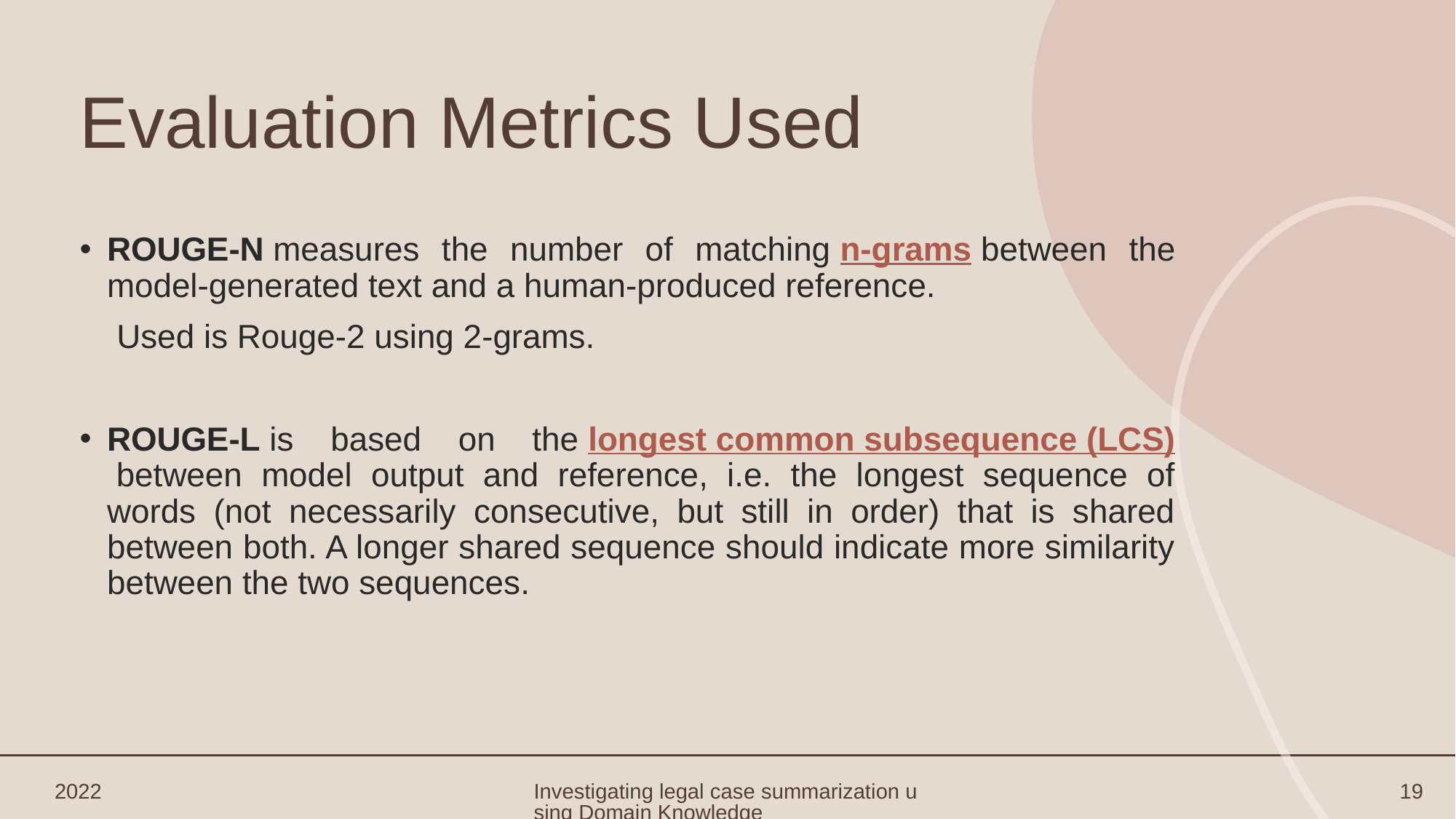

# Evaluation Metrics Used
ROUGE-N measures the number of matching n-grams between the model-generated text and a human-produced reference.
    Used is Rouge-2 using 2-grams.

ROUGE-L is based on the longest common subsequence (LCS) between model output and reference, i.e. the longest sequence of words (not necessarily consecutive, but still in order) that is shared between both. A longer shared sequence should indicate more similarity between the two sequences.
2022
Investigating legal case summarization using Domain Knowledge
19